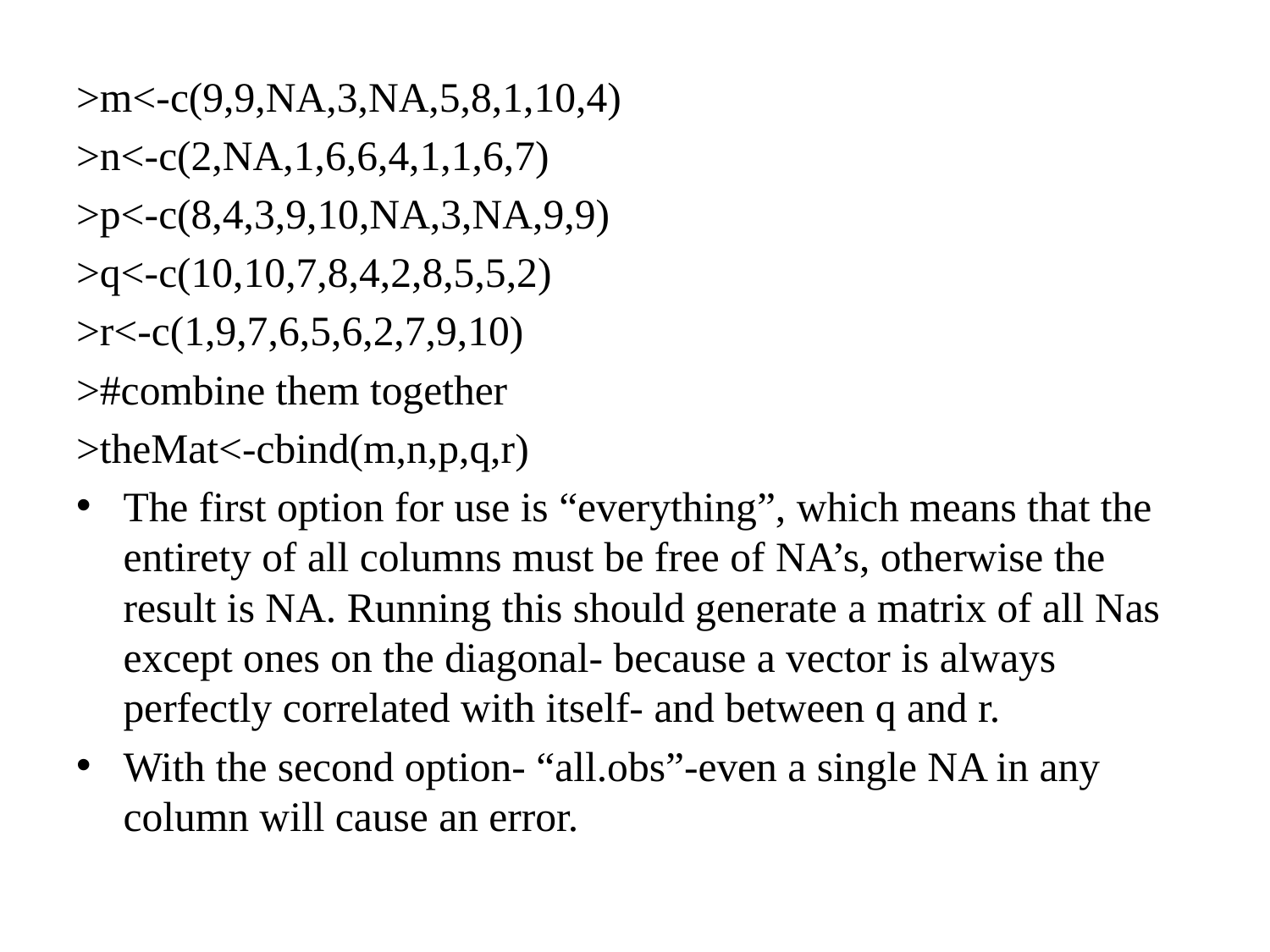

>m<-c(9,9,NA,3,NA,5,8,1,10,4)
>n<-c(2,NA,1,6,6,4,1,1,6,7)
>p<-c(8,4,3,9,10,NA,3,NA,9,9)
>q<-c(10,10,7,8,4,2,8,5,5,2)
>r<-c(1,9,7,6,5,6,2,7,9,10)
>#combine them together
>theMat<-cbind(m,n,p,q,r)
The first option for use is “everything”, which means that the entirety of all columns must be free of NA’s, otherwise the result is NA. Running this should generate a matrix of all Nas except ones on the diagonal- because a vector is always perfectly correlated with itself- and between q and r.
With the second option- “all.obs”-even a single NA in any column will cause an error.